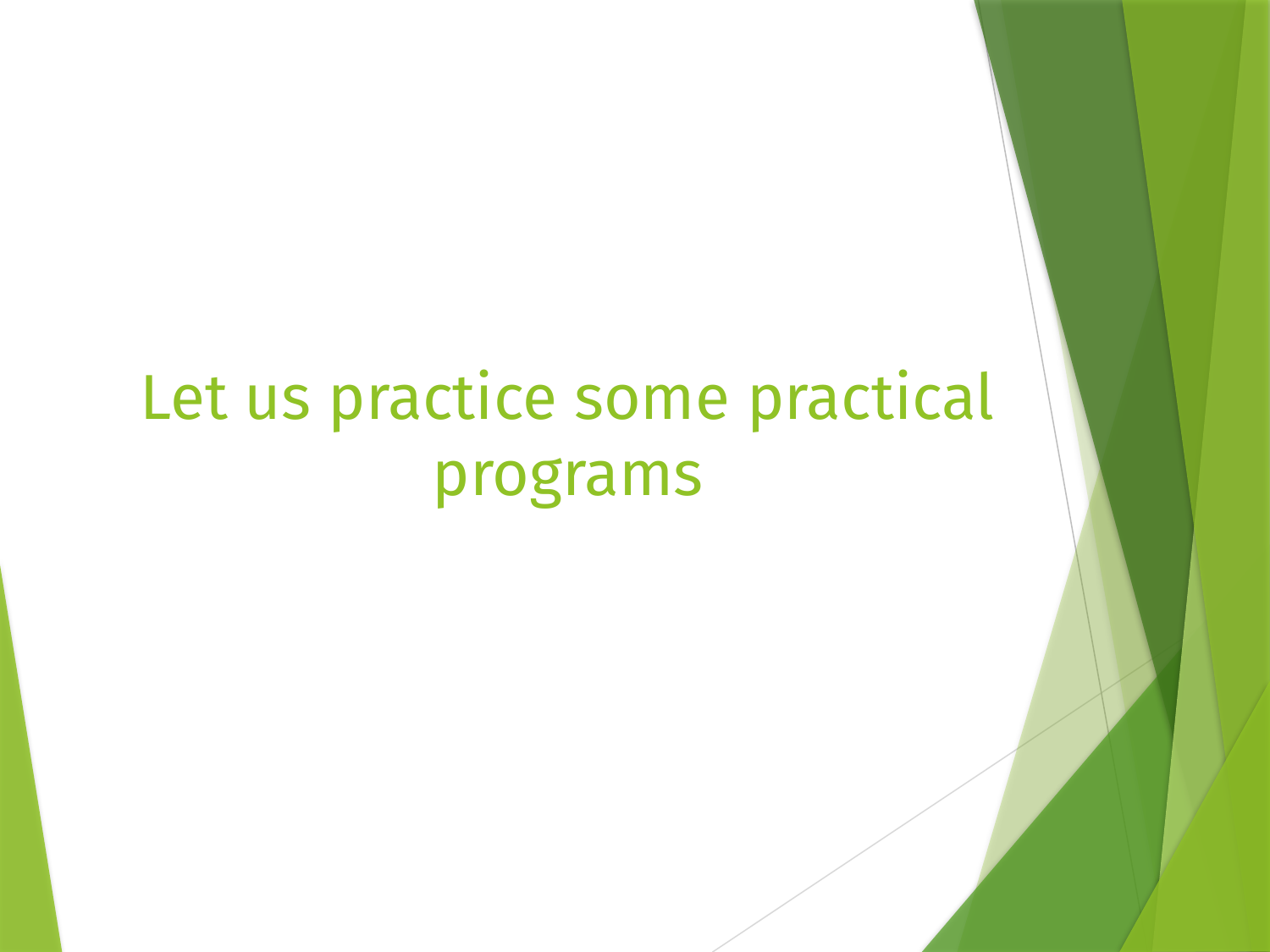

# Let us practice some practical programs